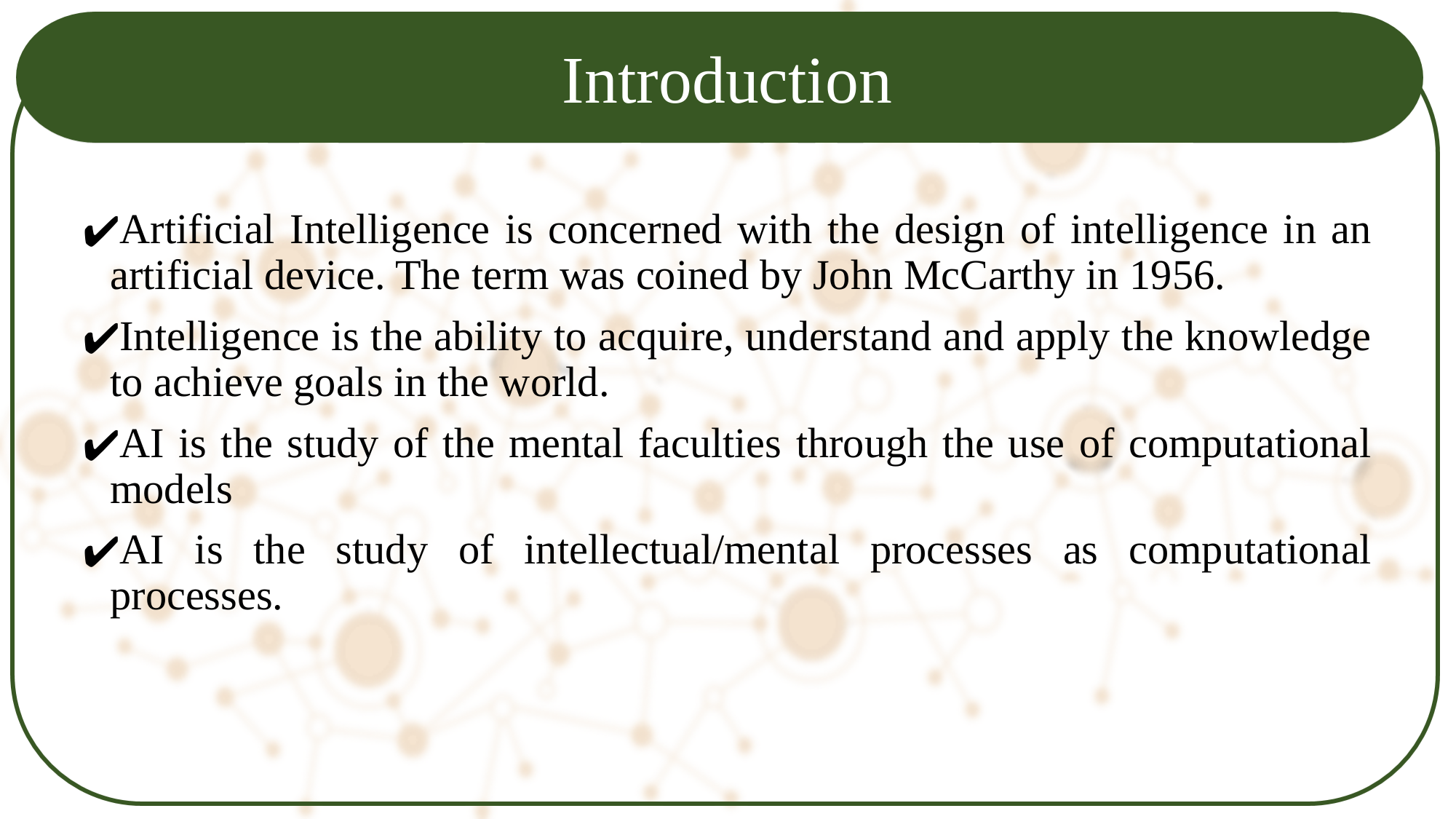

# Introduction
Artificial Intelligence is concerned with the design of intelligence in an artificial device. The term was coined by John McCarthy in 1956.
Intelligence is the ability to acquire, understand and apply the knowledge to achieve goals in the world.
AI is the study of the mental faculties through the use of computational models
AI is the study of intellectual/mental processes as computational processes.